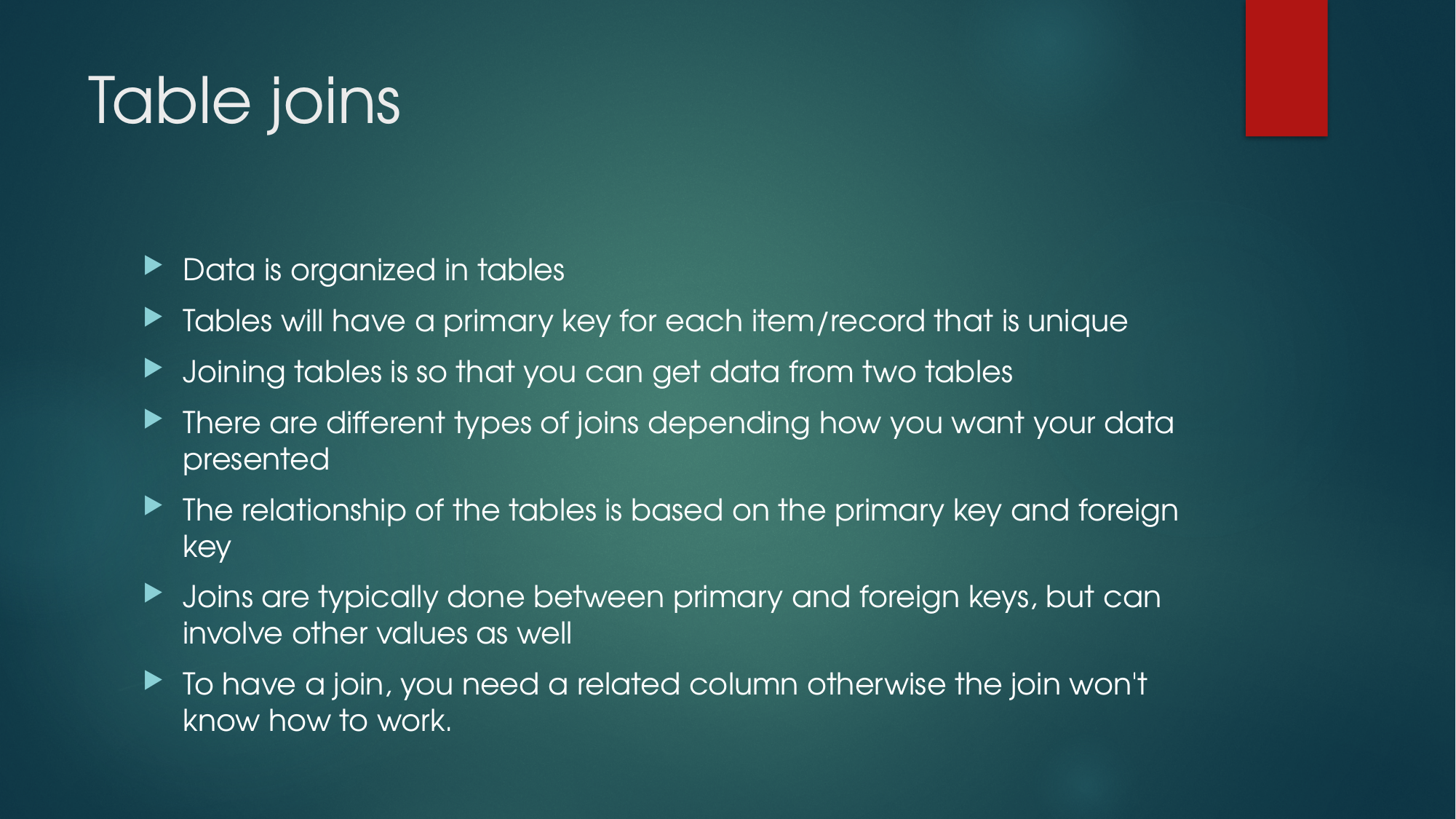

# Table joins
Data is organized in tables
Tables will have a primary key for each item/record that is unique
Joining tables is so that you can get data from two tables
There are different types of joins depending how you want your data presented
The relationship of the tables is based on the primary key and foreign key
Joins are typically done between primary and foreign keys, but can involve other values as well
To have a join, you need a related column otherwise the join won't know how to work.